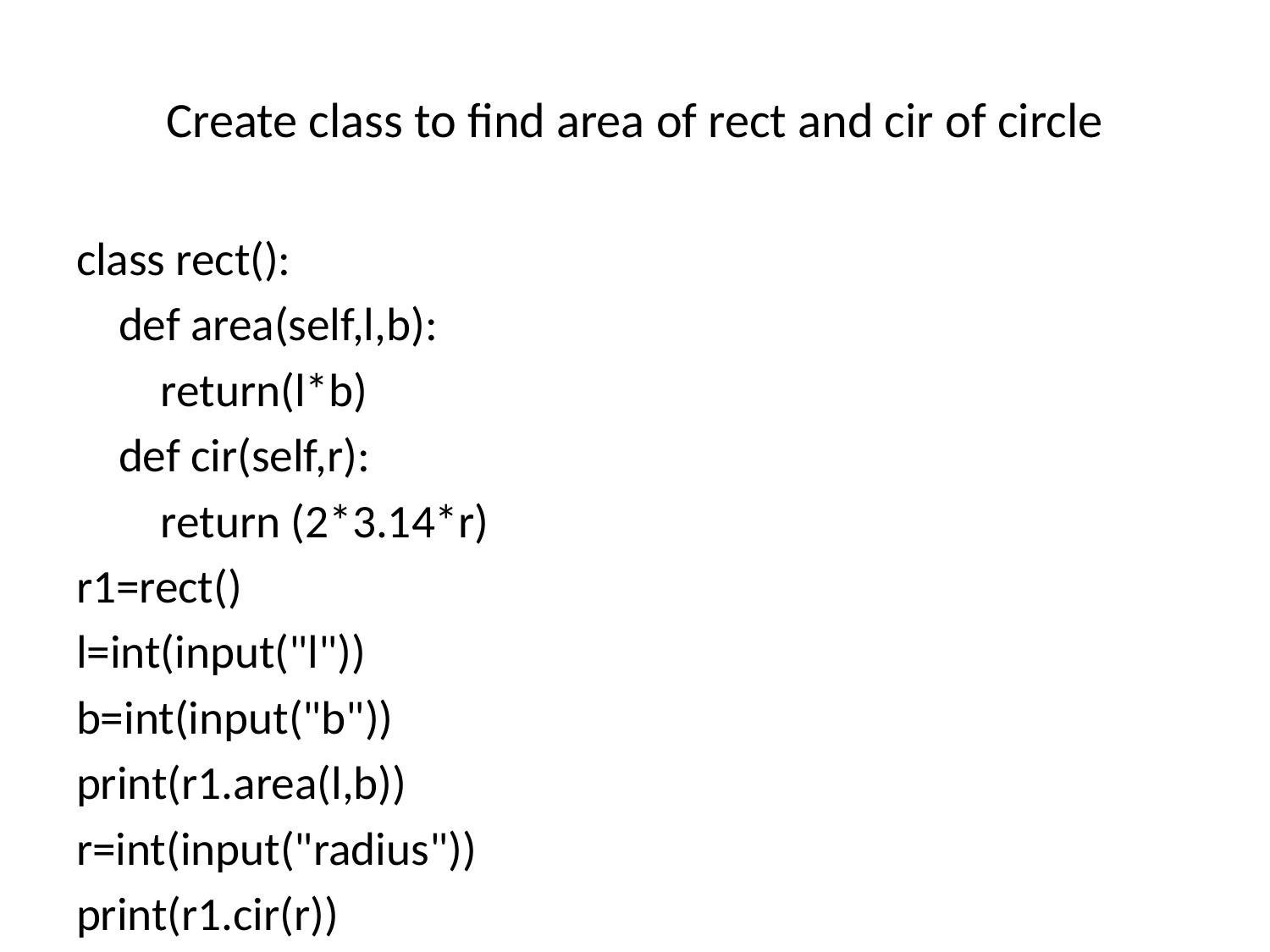

# Create class to find area of rect and cir of circle
class rect():
    def area(self,l,b):
        return(l*b)
    def cir(self,r):
        return (2*3.14*r)
r1=rect()
l=int(input("l"))
b=int(input("b"))
print(r1.area(l,b))
r=int(input("radius"))
print(r1.cir(r))